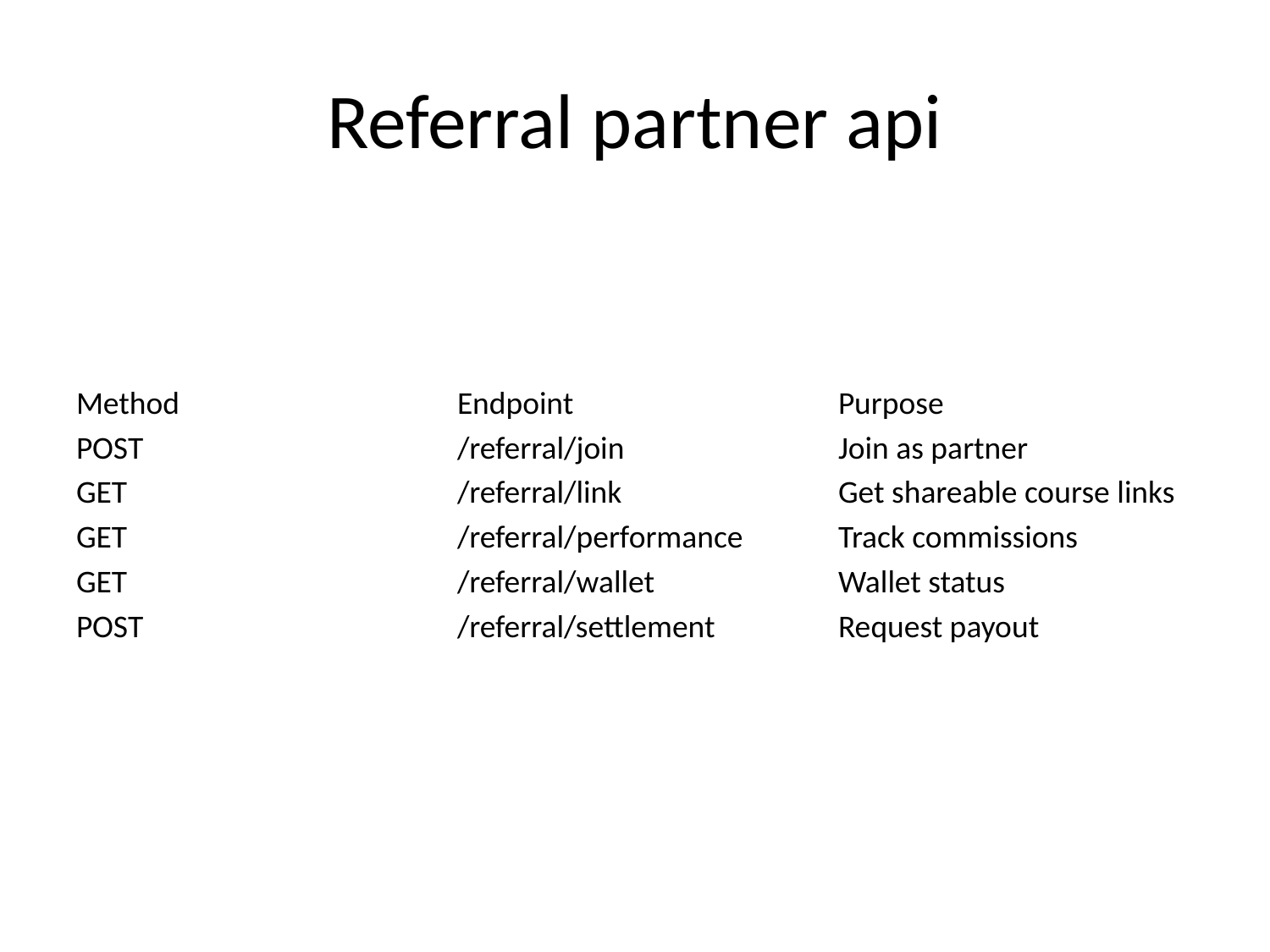

# Referral partner api
| Method | Endpoint | Purpose |
| --- | --- | --- |
| POST | /referral/join | Join as partner |
| GET | /referral/link | Get shareable course links |
| GET | /referral/performance | Track commissions |
| GET | /referral/wallet | Wallet status |
| POST | /referral/settlement | Request payout |